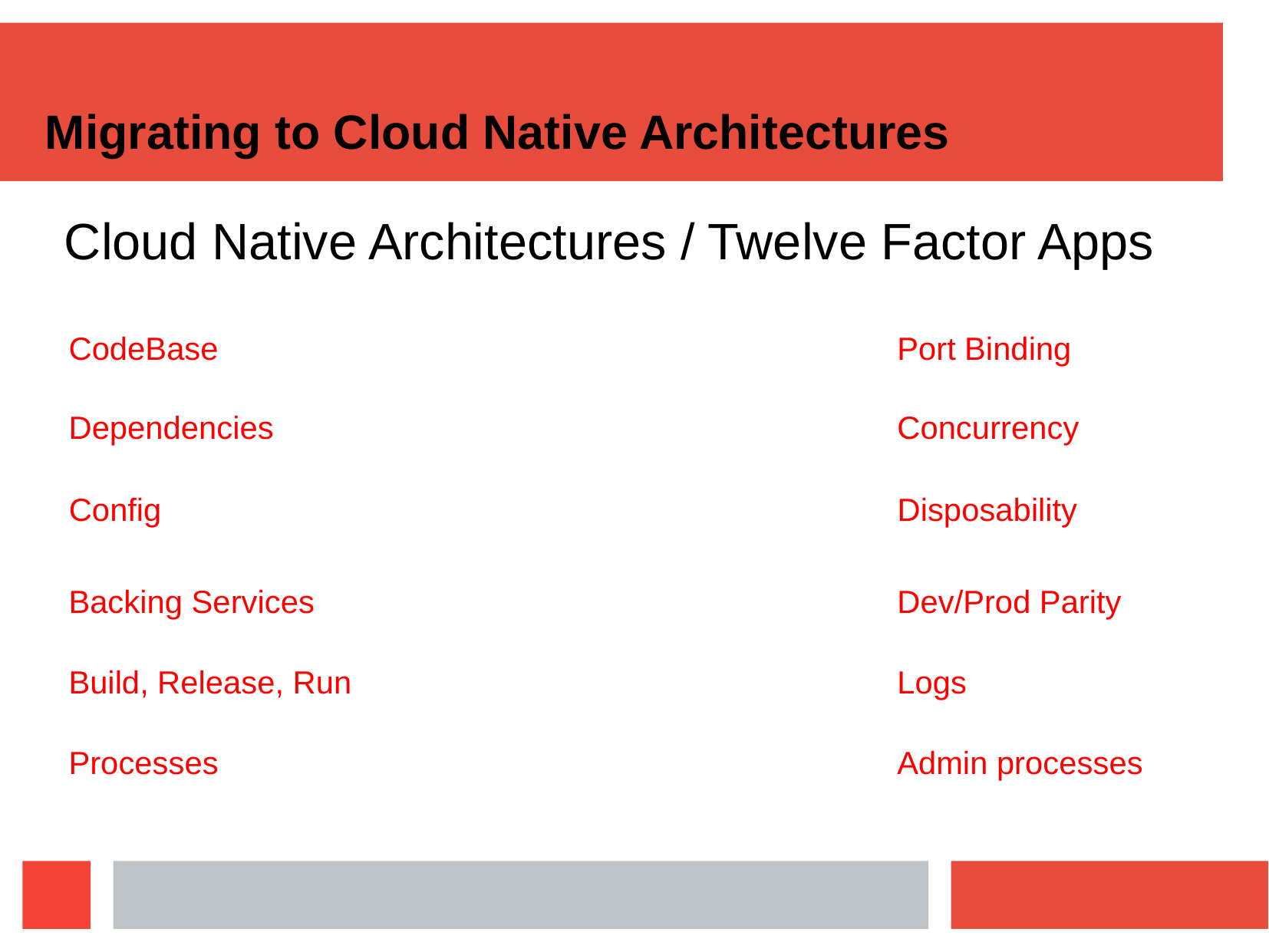

Migrating to Cloud Native Architectures
Cloud Native Architectures / Twelve Factor Apps
CodeBase
Port Binding
Dependencies
Concurrency
Config
Disposability
Backing Services
Dev/Prod Parity
Build, Release, Run
Logs
Processes
Admin processes